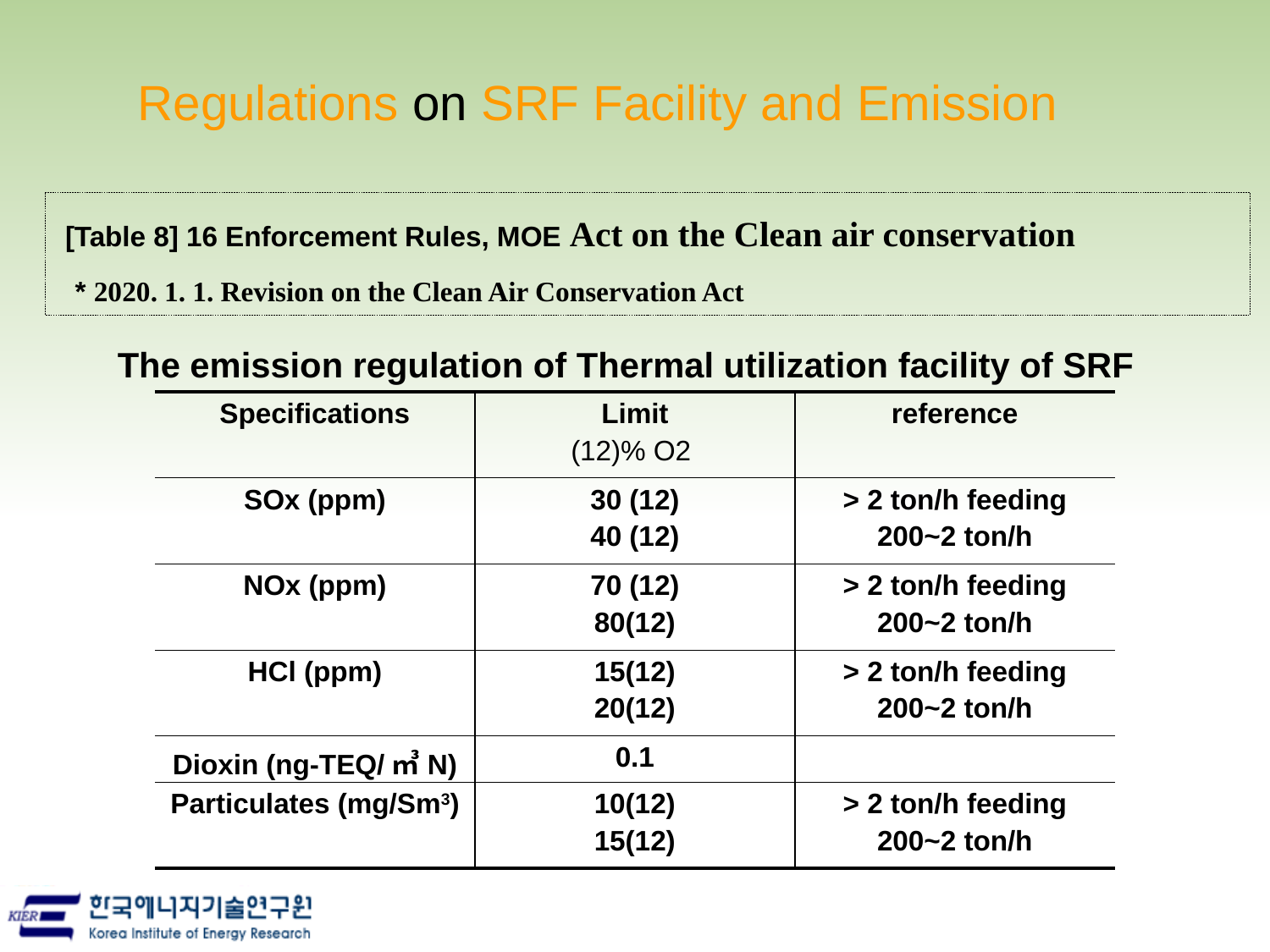

Regulations on SRF Facility and Emission
 [Table 8] 16 Enforcement Rules, MOE Act on the Clean air conservation
  * 2020. 1. 1. Revision on the Clean Air Conservation Act

The emission regulation of Thermal utilization facility of SRF
| Specifications | Limit (12)% O2 | reference |
| --- | --- | --- |
| SOx (ppm) | 30 (12) 40 (12) | > 2 ton/h feeding 200~2 ton/h |
| NOx (ppm) | 70 (12) 80(12) | > 2 ton/h feeding 200~2 ton/h |
| HCl (ppm) | 15(12) 20(12) | > 2 ton/h feeding 200~2 ton/h |
| Dioxin (ng-TEQ/㎥N) | 0.1 |  |
| Particulates (mg/Sm3) | 10(12) 15(12) | > 2 ton/h feeding 200~2 ton/h |